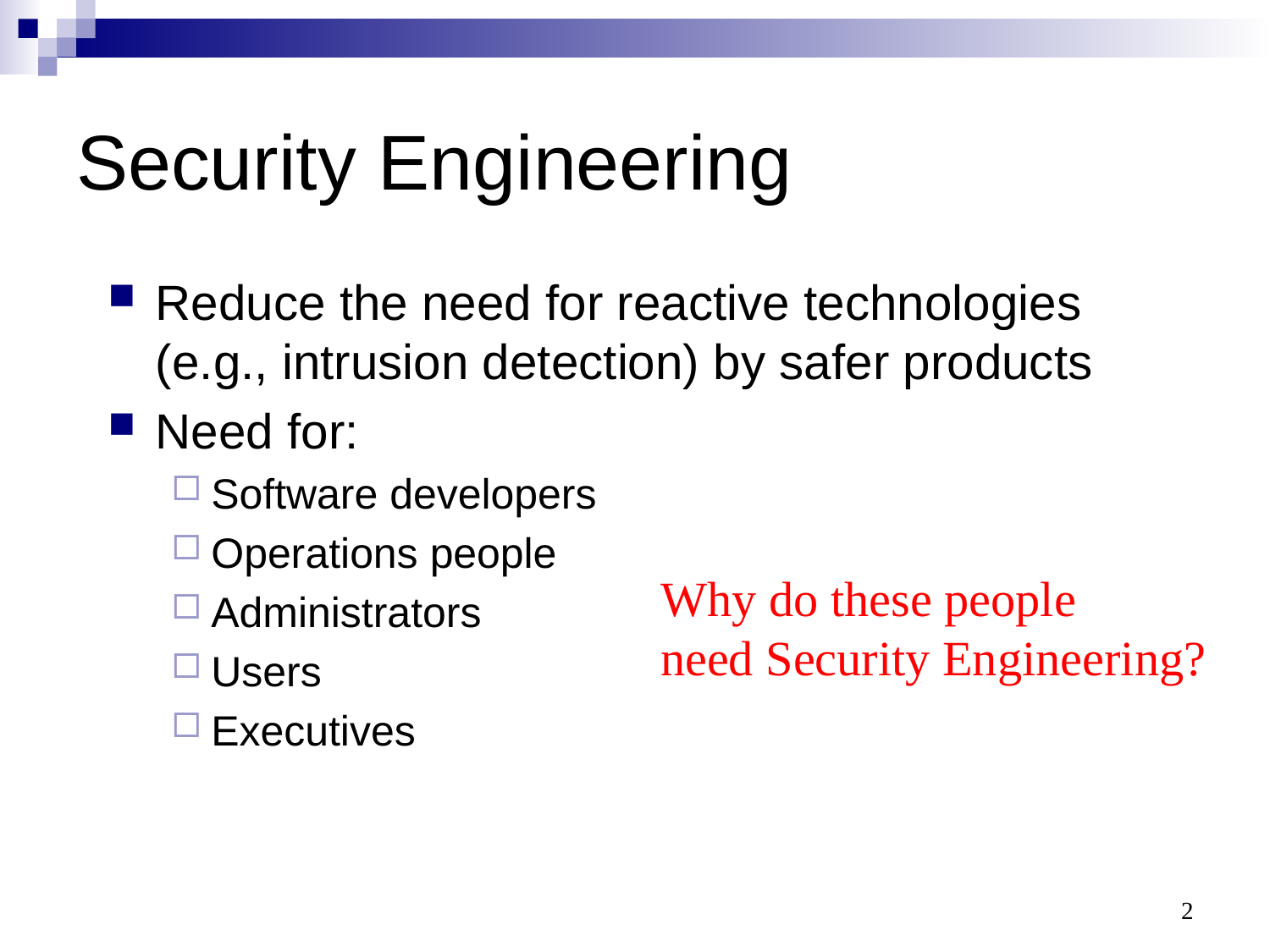

# Security Engineering
Reduce the need for reactive technologies (e.g., intrusion detection) by safer products
Need for:
Software developers
Operations people
Administrators
Users
Executives
Why do these people
need Security Engineering?
2